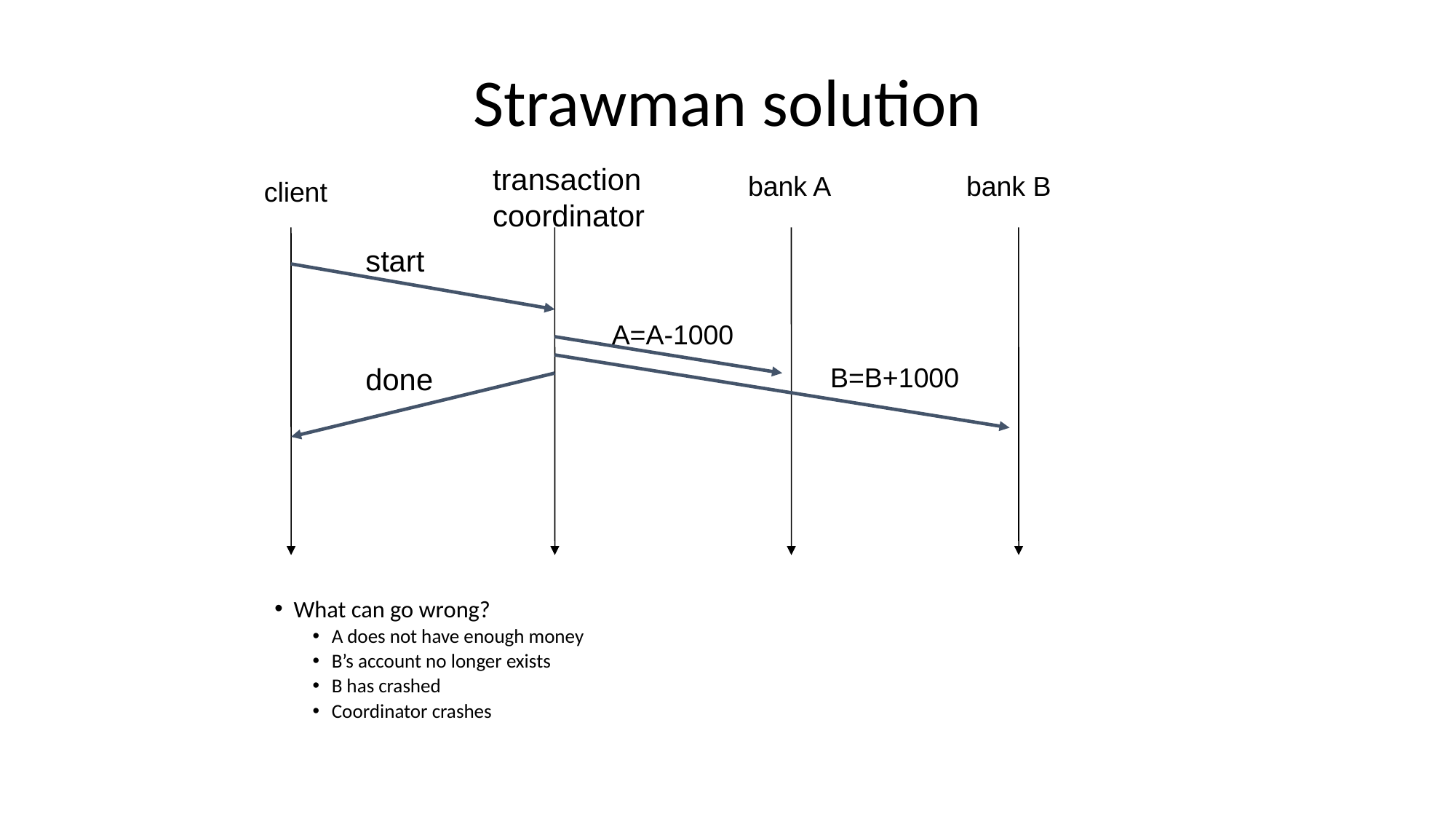

# Strawman solution
transaction
coordinator
bank A
bank B
client

start

A=A-1000

B=B+1000
done

What can go wrong?
A does not have enough money
B’s account no longer exists
B has crashed
Coordinator crashes